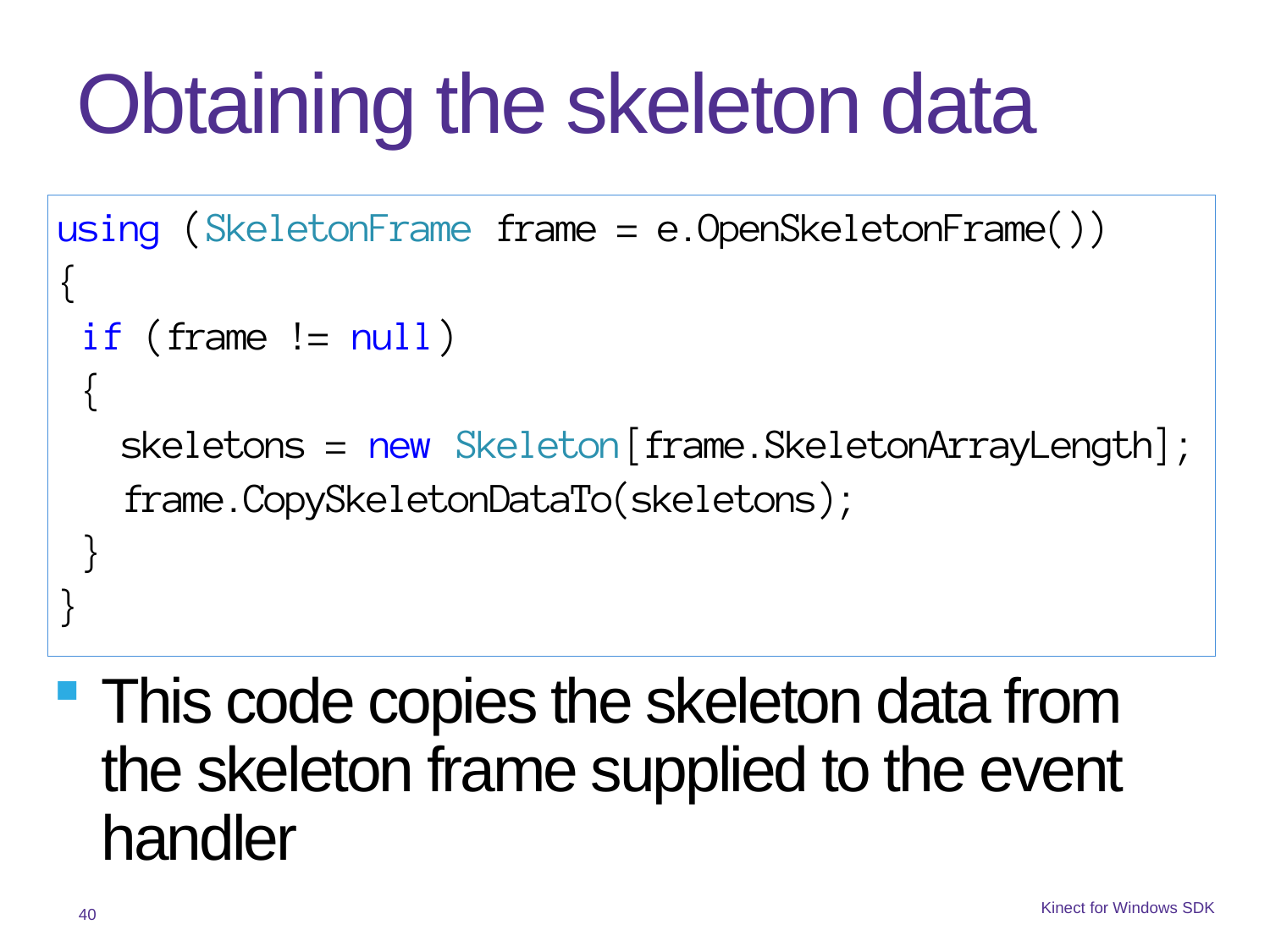

# Obtaining the skeleton data
using (SkeletonFrame frame = e.OpenSkeletonFrame())
{
 if (frame != null)
 {
   skeletons = new Skeleton[frame.SkeletonArrayLength];
   frame.CopySkeletonDataTo(skeletons);
 }
}
This code copies the skeleton data from the skeleton frame supplied to the event handler
40